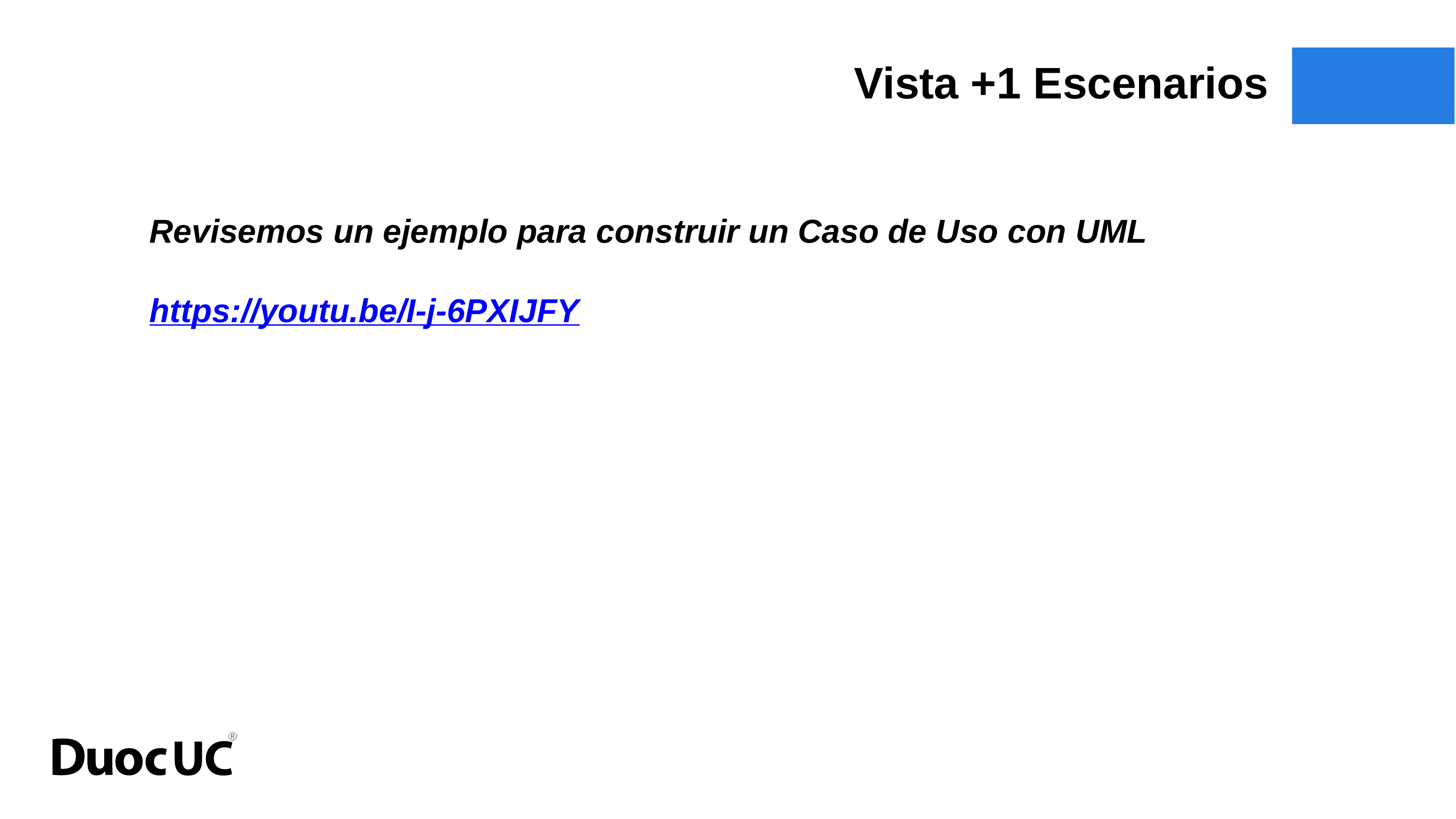

Vista +1 Escenarios
Revisemos un ejemplo para construir un Caso de Uso con UML

https://youtu.be/I-j-6PXIJFY